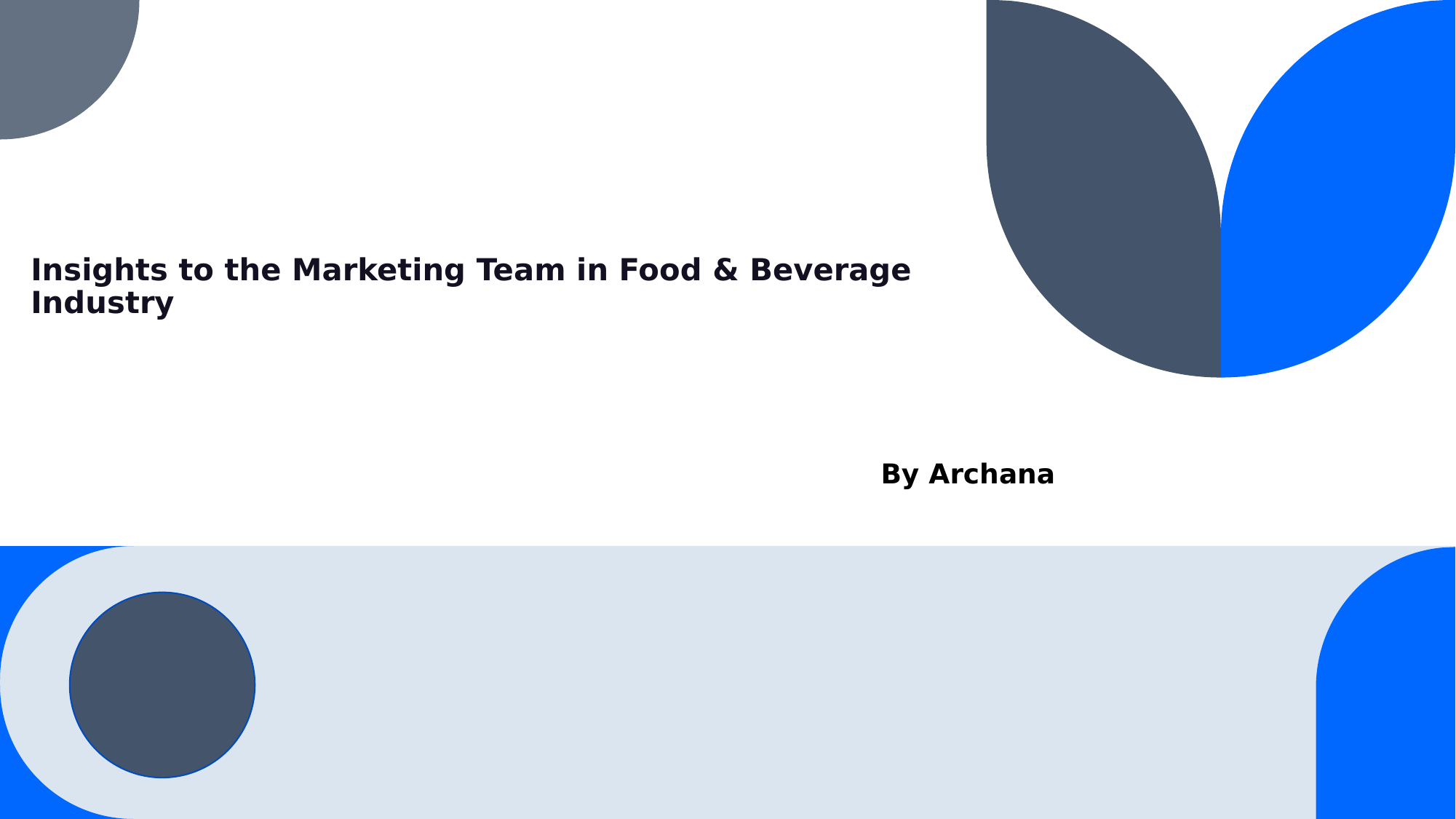

# Insights to the Marketing Team in Food & Beverage Industry
By Archana